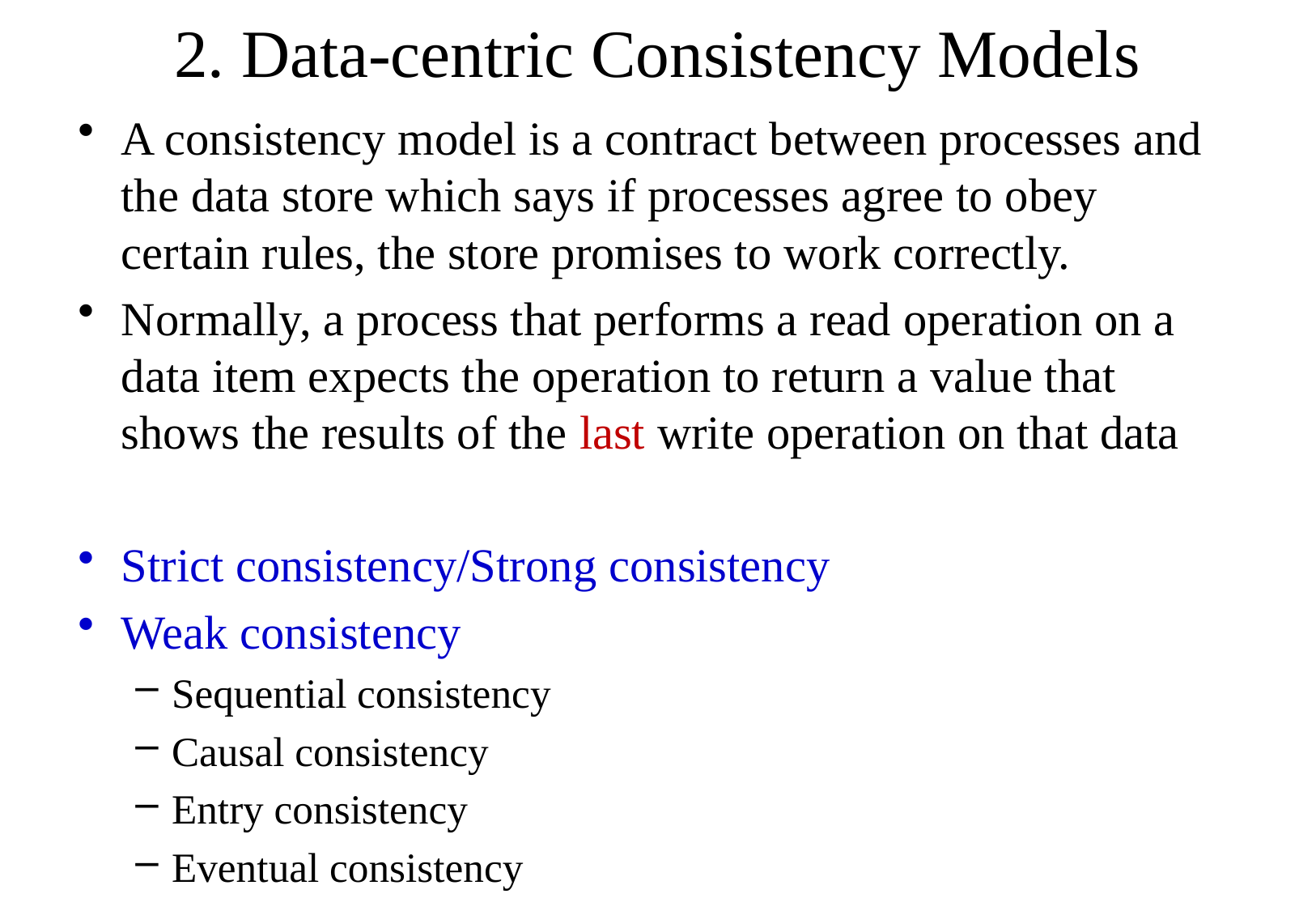

# 2. Data-centric Consistency Models
A consistency model is a contract between processes and the data store which says if processes agree to obey certain rules, the store promises to work correctly.
Normally, a process that performs a read operation on a data item expects the operation to return a value that shows the results of the last write operation on that data

Strict consistency/Strong consistency
Weak consistency
Sequential consistency
Causal consistency
Entry consistency
Eventual consistency